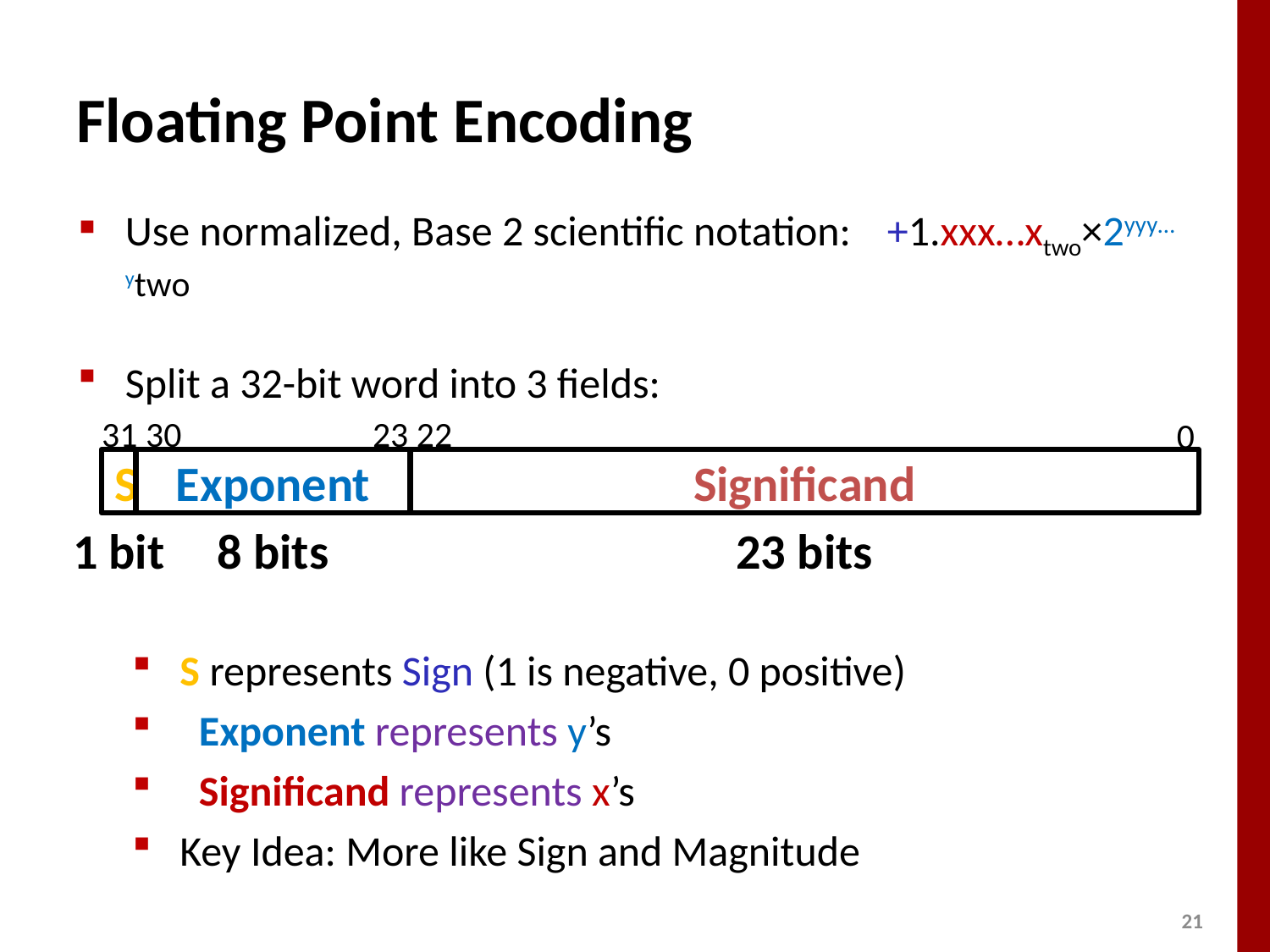

# Floating Point Encoding
Use normalized, Base 2 scientific notation: 	+1.xxx…xtwo×2yyy…ytwo
Split a 32-bit word into 3 fields:

S represents Sign (1 is negative, 0 positive)
  Exponent represents y’s
  Significand represents x’s
Key Idea: More like Sign and Magnitude
23 22
31 30
0
S
Exponent
Significand
1 bit
8 bits
23 bits